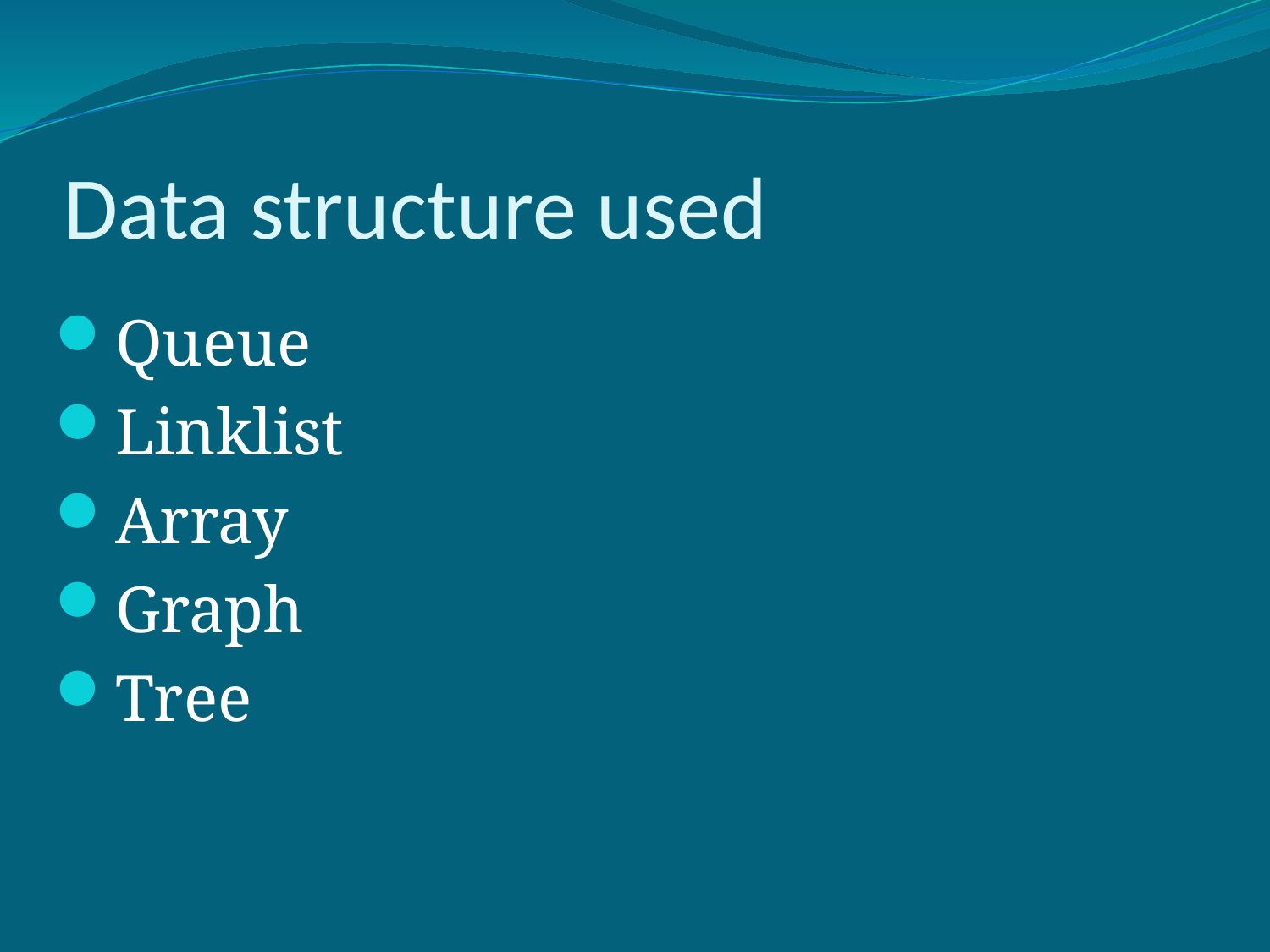

# Data structure used
Queue
Linklist
Array
Graph
Tree